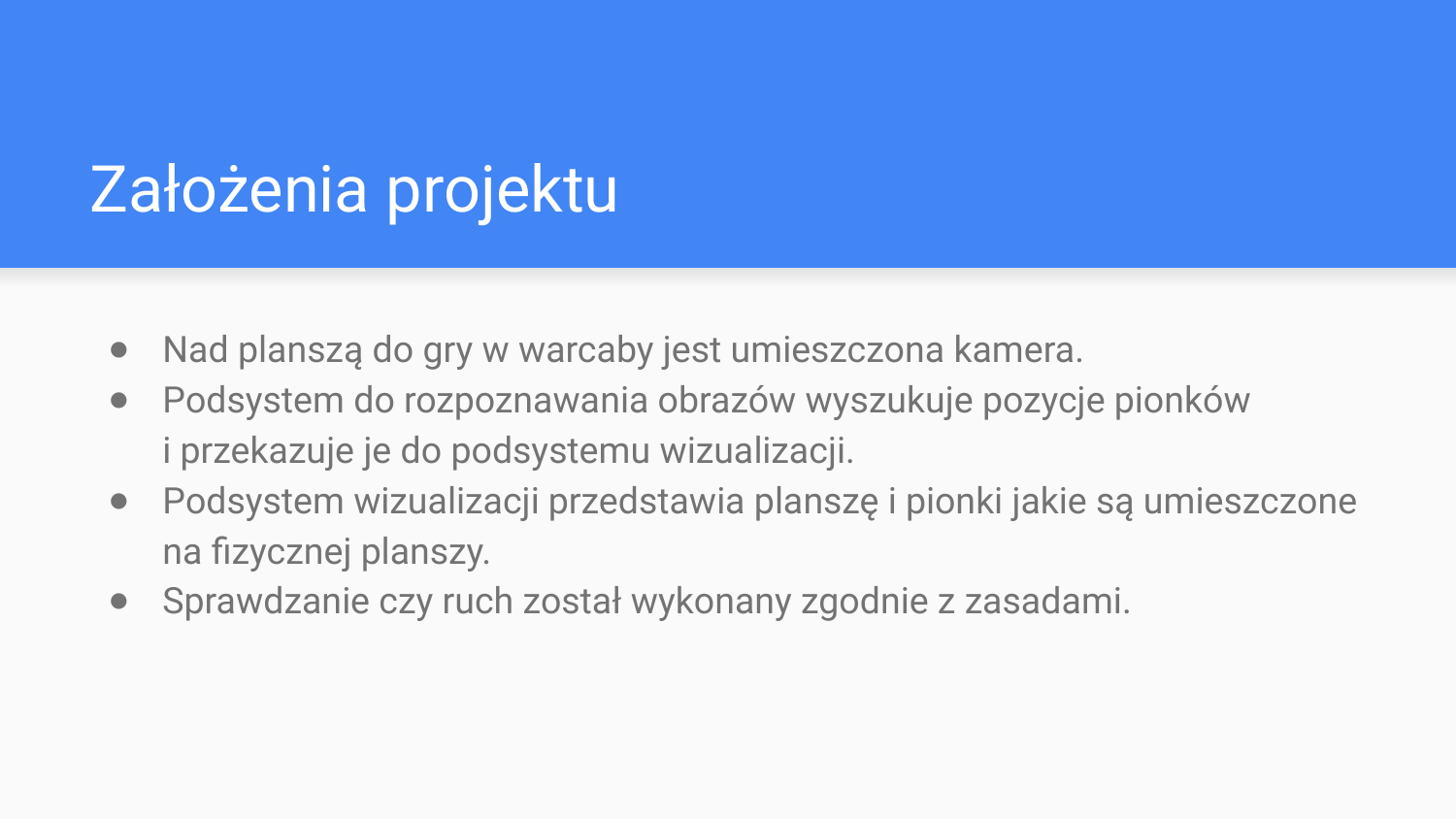

# Założenia projektu
Nad planszą do gry w warcaby jest umieszczona kamera.
Podsystem do rozpoznawania obrazów wyszukuje pozycje pionków
i przekazuje je do podsystemu wizualizacji.
Podsystem wizualizacji przedstawia planszę i pionki jakie są umieszczone na fizycznej planszy.
Sprawdzanie czy ruch został wykonany zgodnie z zasadami.